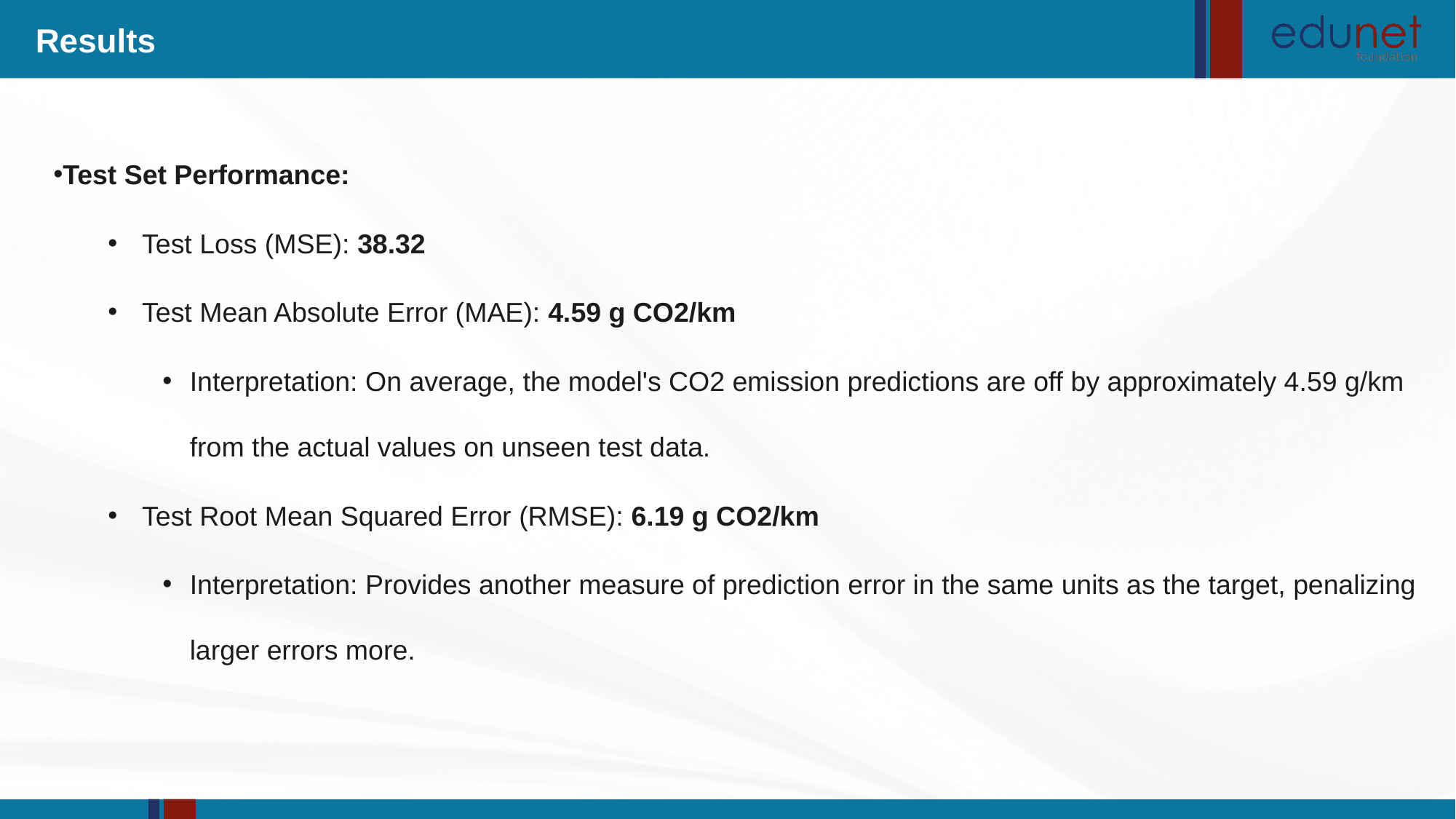

Results
Test Set Performance:
Test Loss (MSE): 38.32
Test Mean Absolute Error (MAE): 4.59 g CO2/km
Interpretation: On average, the model's CO2 emission predictions are off by approximately 4.59 g/km from the actual values on unseen test data.
Test Root Mean Squared Error (RMSE): 6.19 g CO2/km
Interpretation: Provides another measure of prediction error in the same units as the target, penalizing larger errors more.